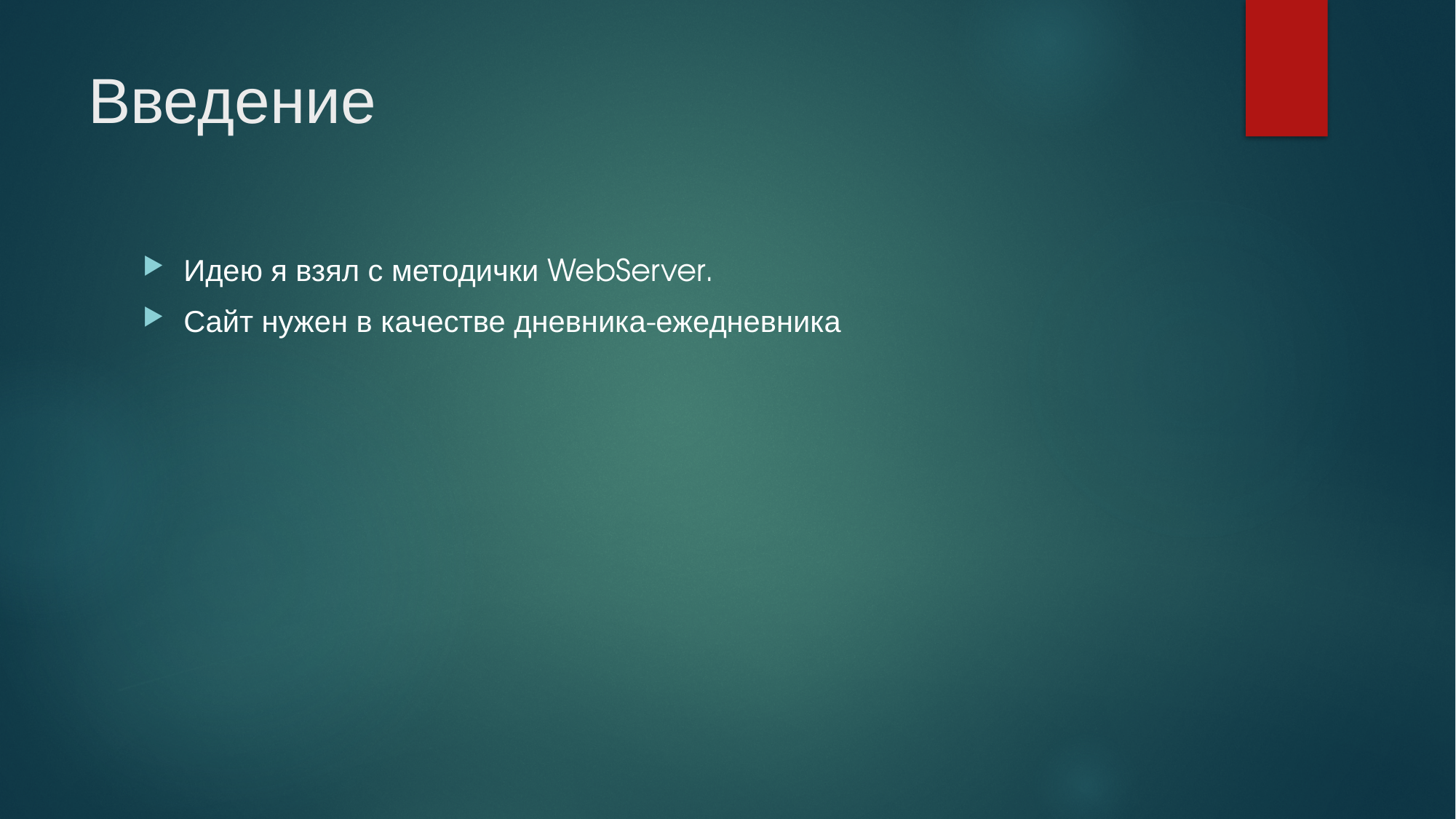

# Введение
Идею я взял с методички WebServer.
Сайт нужен в качестве дневника-ежедневника